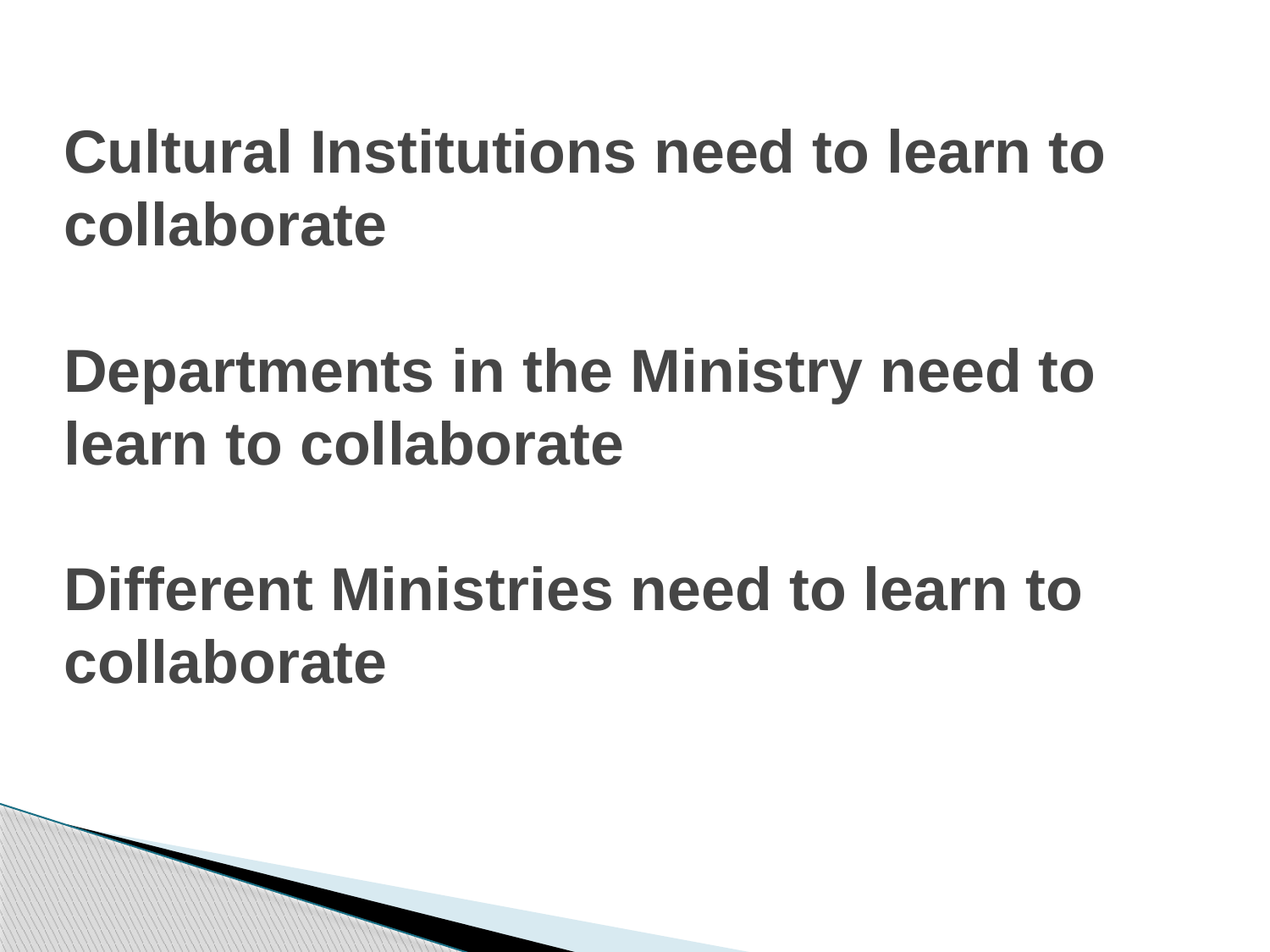

# Cultural Institutions need to learn to collaborate Departments in the Ministry need to learn to collaborate Different Ministries need to learn to collaborate